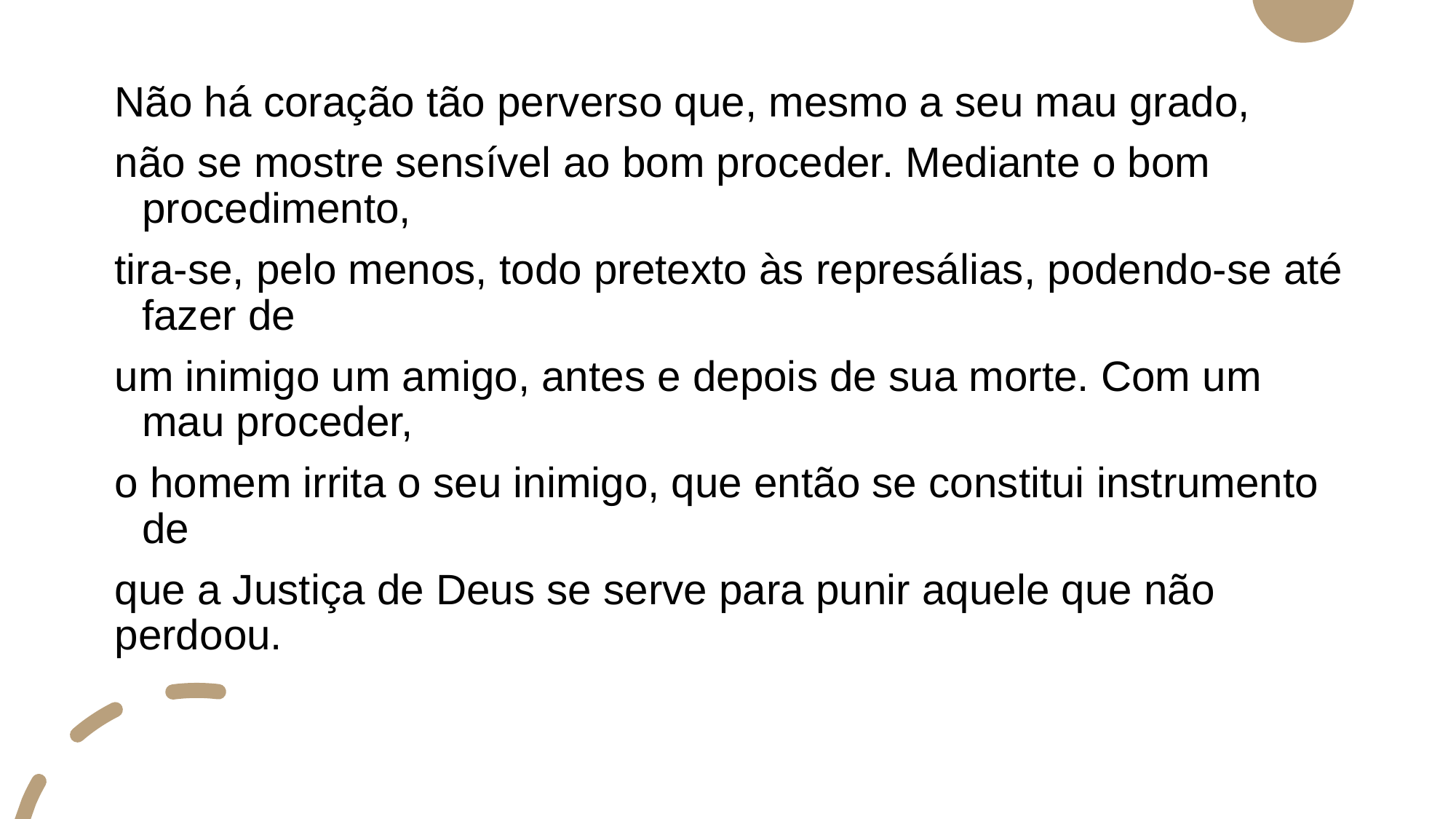

Não há coração tão perverso que, mesmo a seu mau grado,
não se mostre sensível ao bom proceder. Mediante o bom procedimento,
tira-se, pelo menos, todo pretexto às represálias, podendo-se até fazer de
um inimigo um amigo, antes e depois de sua morte. Com um mau proceder,
o homem irrita o seu inimigo, que então se constitui instrumento de
que a Justiça de Deus se serve para punir aquele que não perdoou.